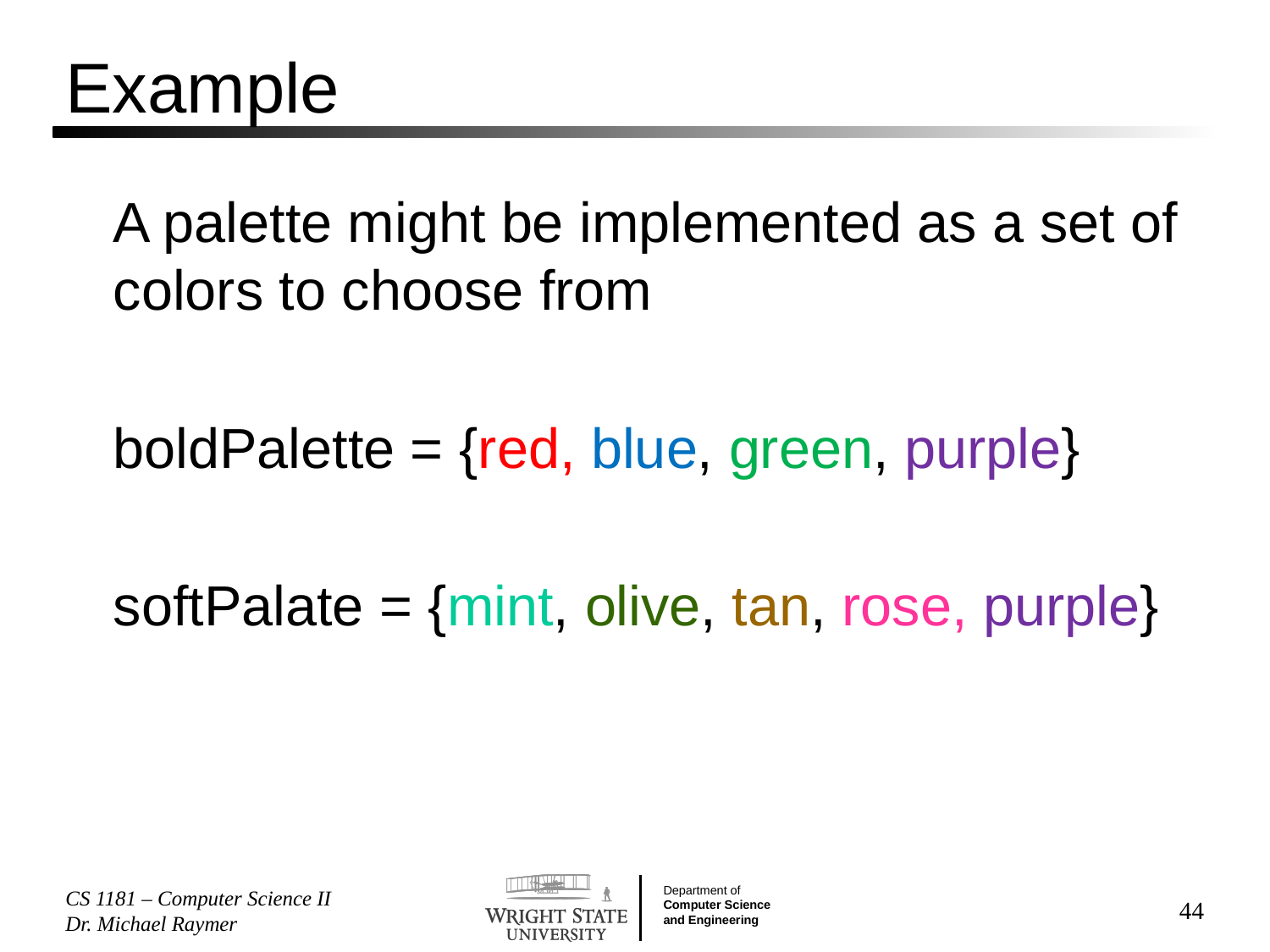

# Example
A palette might be implemented as a set of colors to choose from

boldPalette = {red, blue, green, purple}

softPalate = {mint, olive, tan, rose, purple}
CS 1181 – Computer Science II    Dr. Michael Raymer
44